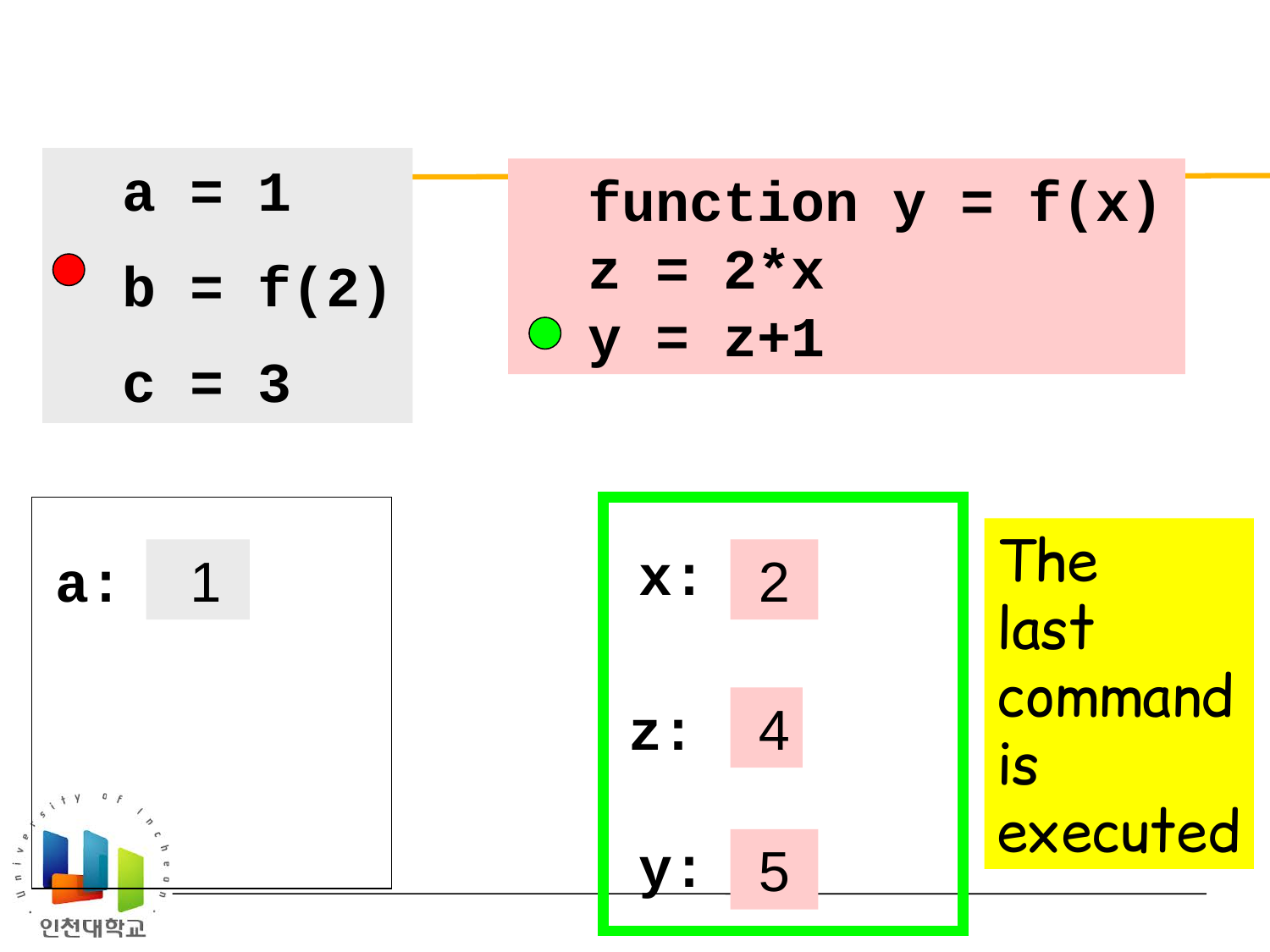

a = 1
  b = f(2)
  c = 3
  function y = f(x)
  z = 2*x
  y = z+1

The
last
command
is
executed
x:
 2
a:
  1
z:
 4
y:
 5
Insight Through Computing